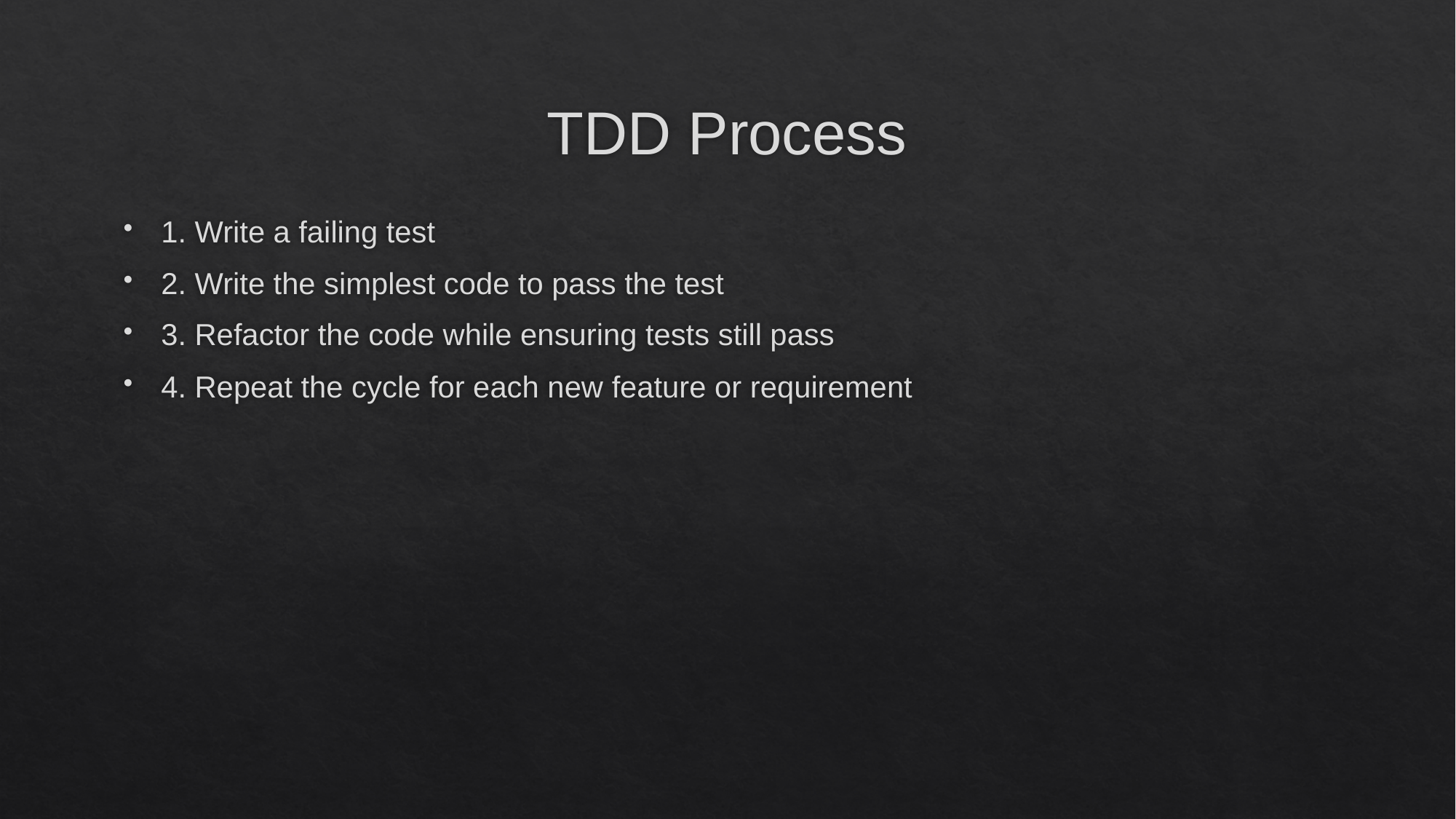

# TDD Process
1. Write a failing test
2. Write the simplest code to pass the test
3. Refactor the code while ensuring tests still pass
4. Repeat the cycle for each new feature or requirement